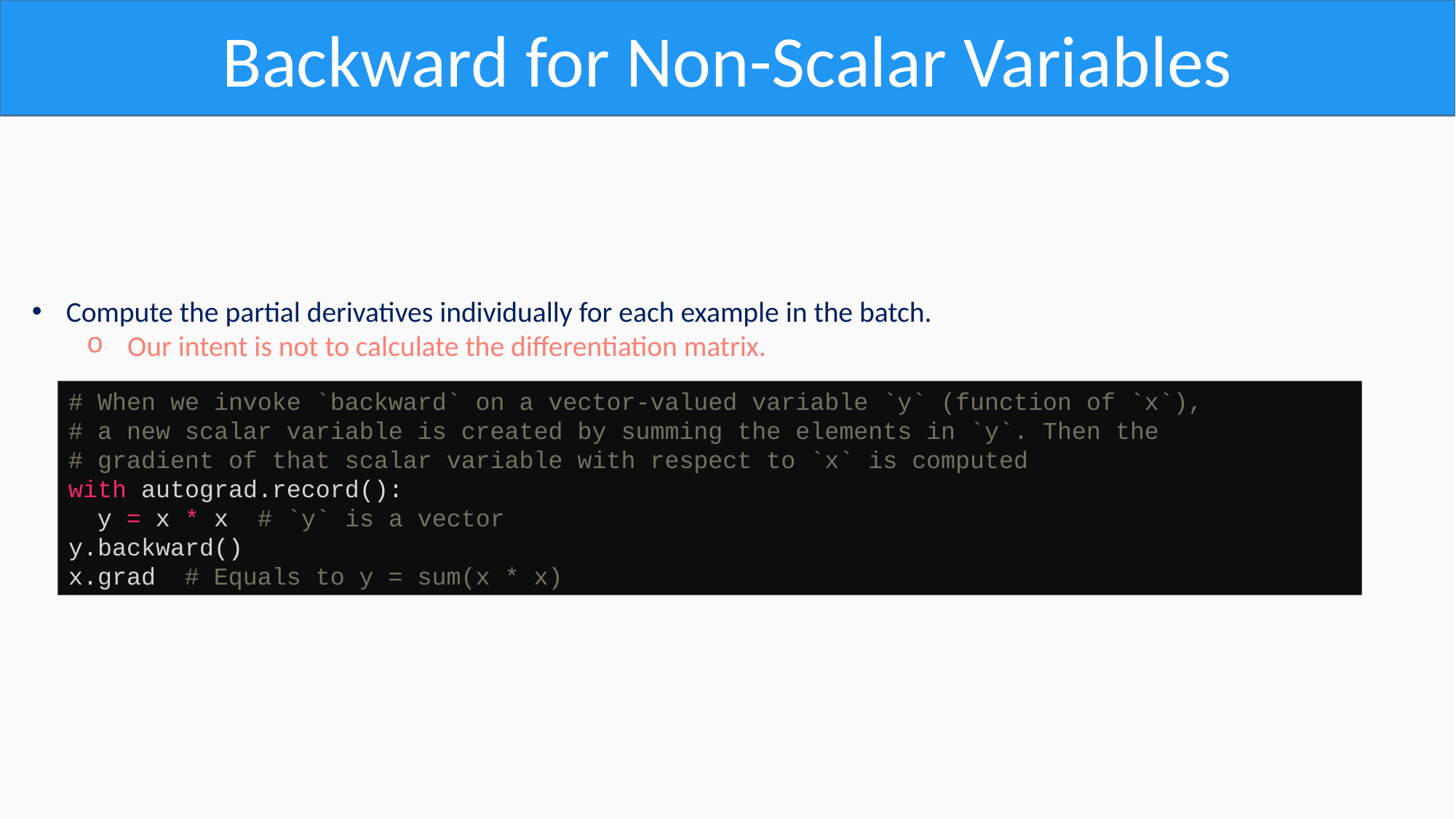

Backward for Non-Scalar Variables
Compute the partial derivatives individually for each example in the batch.
Our intent is not to calculate the differentiation matrix.
# When we invoke `backward` on a vector-valued variable `y` (function of `x`),
# a new scalar variable is created by summing the elements in `y`. Then the
# gradient of that scalar variable with respect to `x` is computed
with autograd.record():
  y = x * x  # `y` is a vector
y.backward()
x.grad  # Equals to y = sum(x * x)